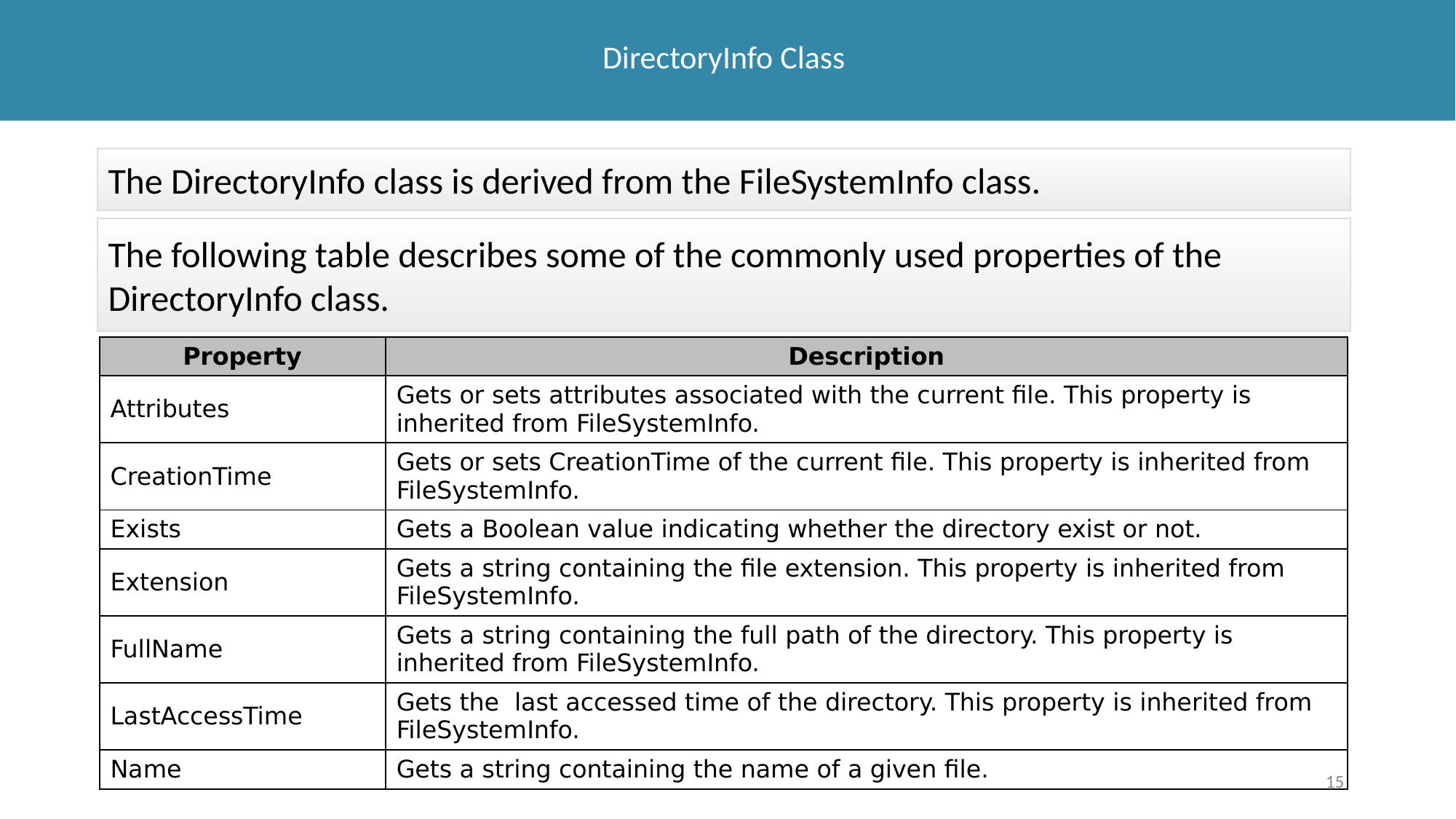

# DirectoryInfo Class
The DirectoryInfo class is derived from the FileSystemInfo class.
The following table describes some of the commonly used properties of the DirectoryInfo class.
| Property | Description |
| --- | --- |
| Attributes | Gets or sets attributes associated with the current file. This property is inherited from FileSystemInfo. |
| CreationTime | Gets or sets CreationTime of the current file. This property is inherited from FileSystemInfo. |
| Exists | Gets a Boolean value indicating whether the directory exist or not. |
| Extension | Gets a string containing the file extension. This property is inherited from FileSystemInfo. |
| FullName | Gets a string containing the full path of the directory. This property is inherited from FileSystemInfo. |
| LastAccessTime | Gets the last accessed time of the directory. This property is inherited from FileSystemInfo. |
| Name | Gets a string containing the name of a given file. |
15